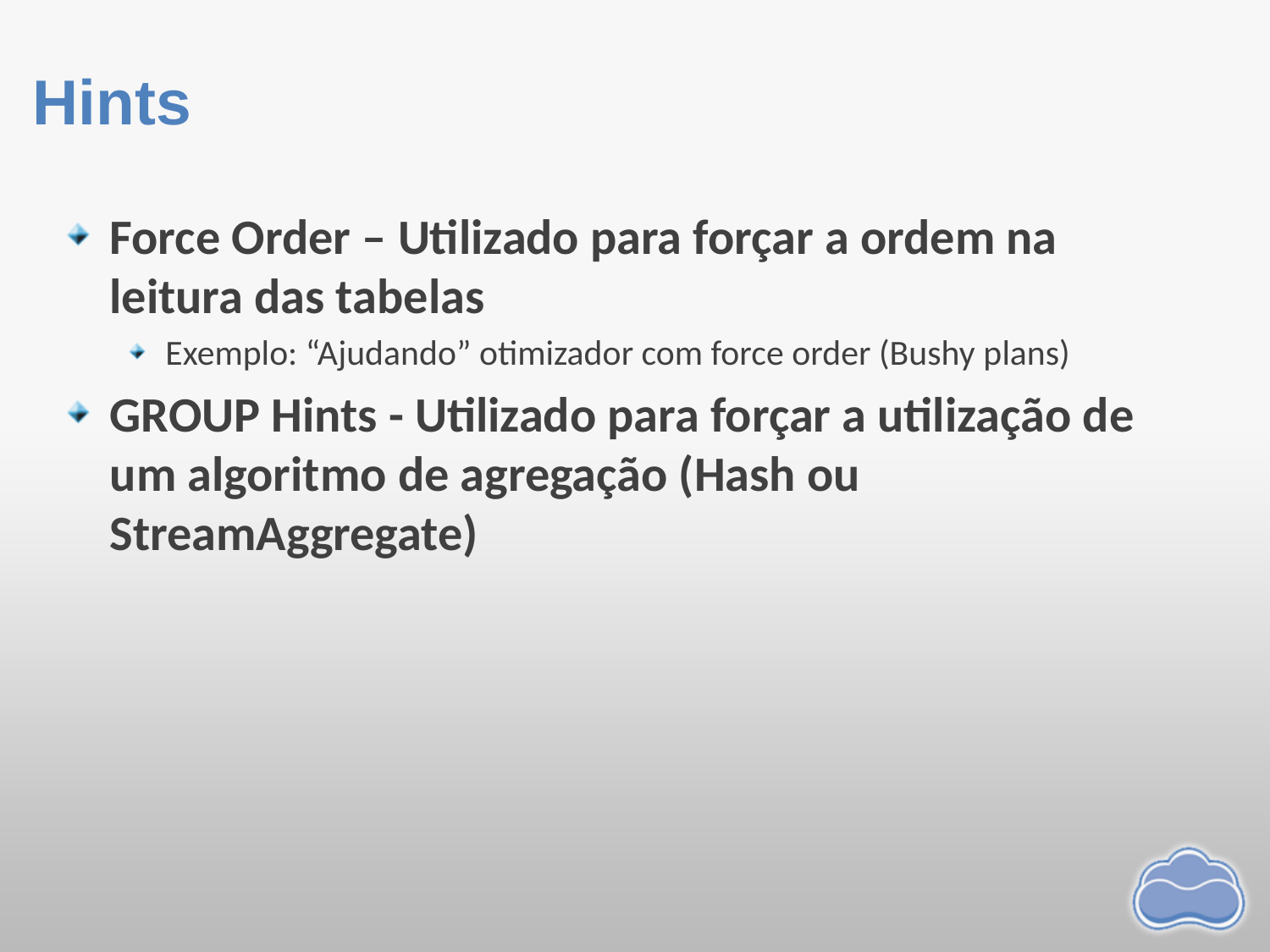

# Hints
Force Order – Utilizado para forçar a ordem na leitura das tabelas
Exemplo: “Ajudando” otimizador com force order (Bushy plans)
GROUP Hints - Utilizado para forçar a utilização de um algoritmo de agregação (Hash ou StreamAggregate)